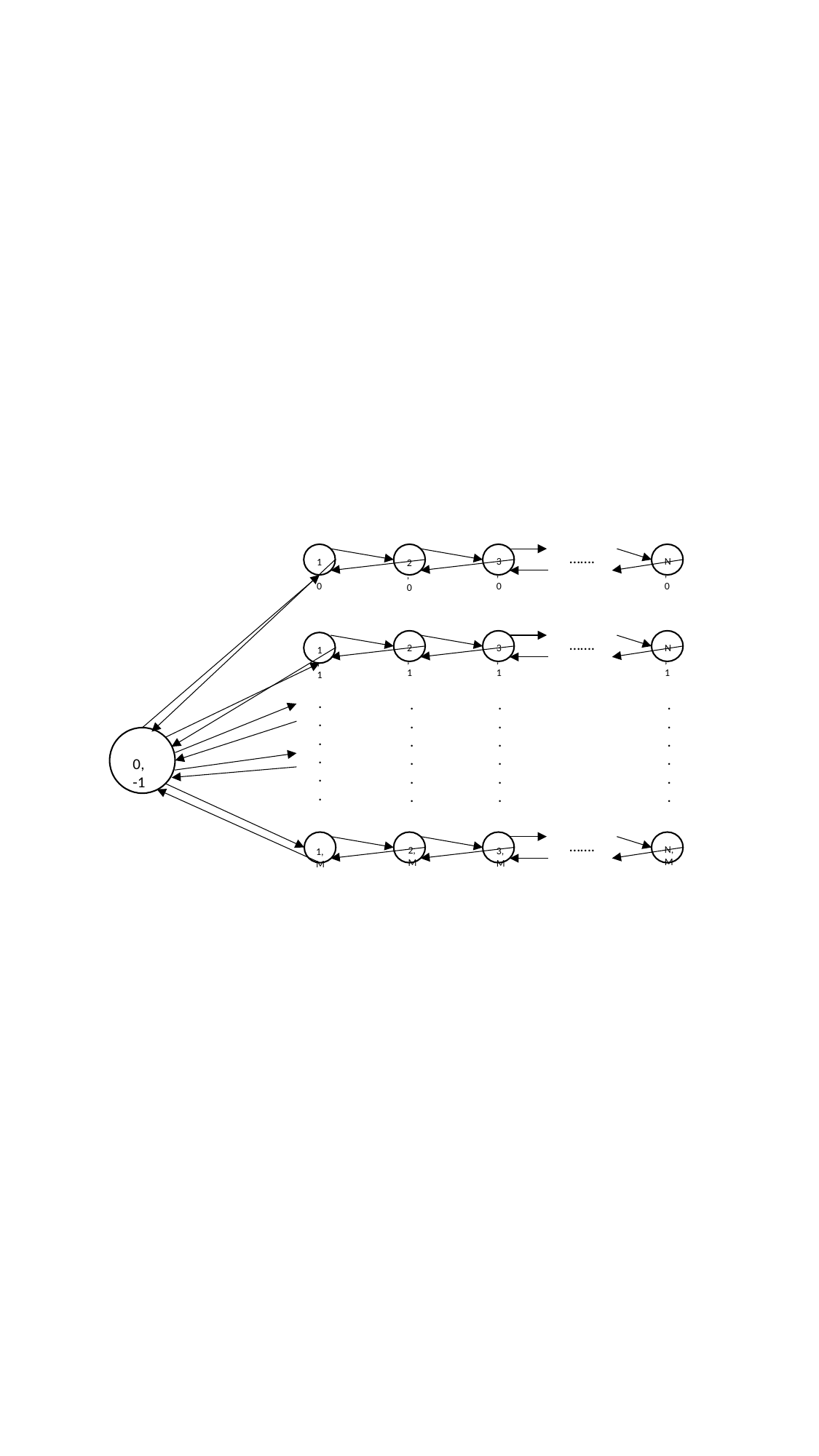

…….

3,0
N,0
1,0
2,0
…….

3,1
N,1
2,1
1,1
.
.
.
.
.
.
.
.
.
.
.
.
.
.
.
.
.
.
.
.
.
.
.
.

0,-1
…….

N,M
2,M
3,M
1,M